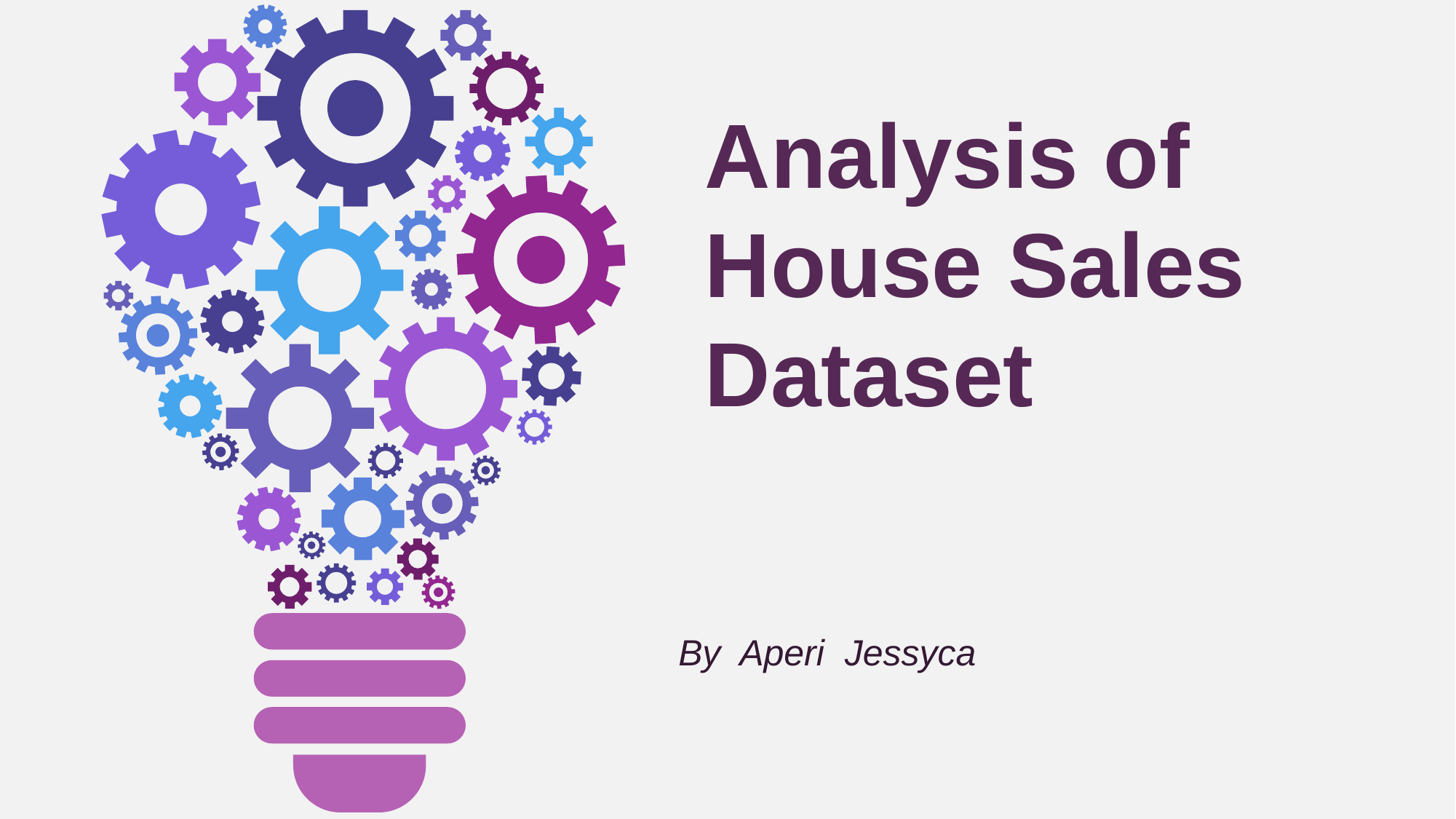

Analysis of House Sales Dataset
By  Aperi  Jessyca